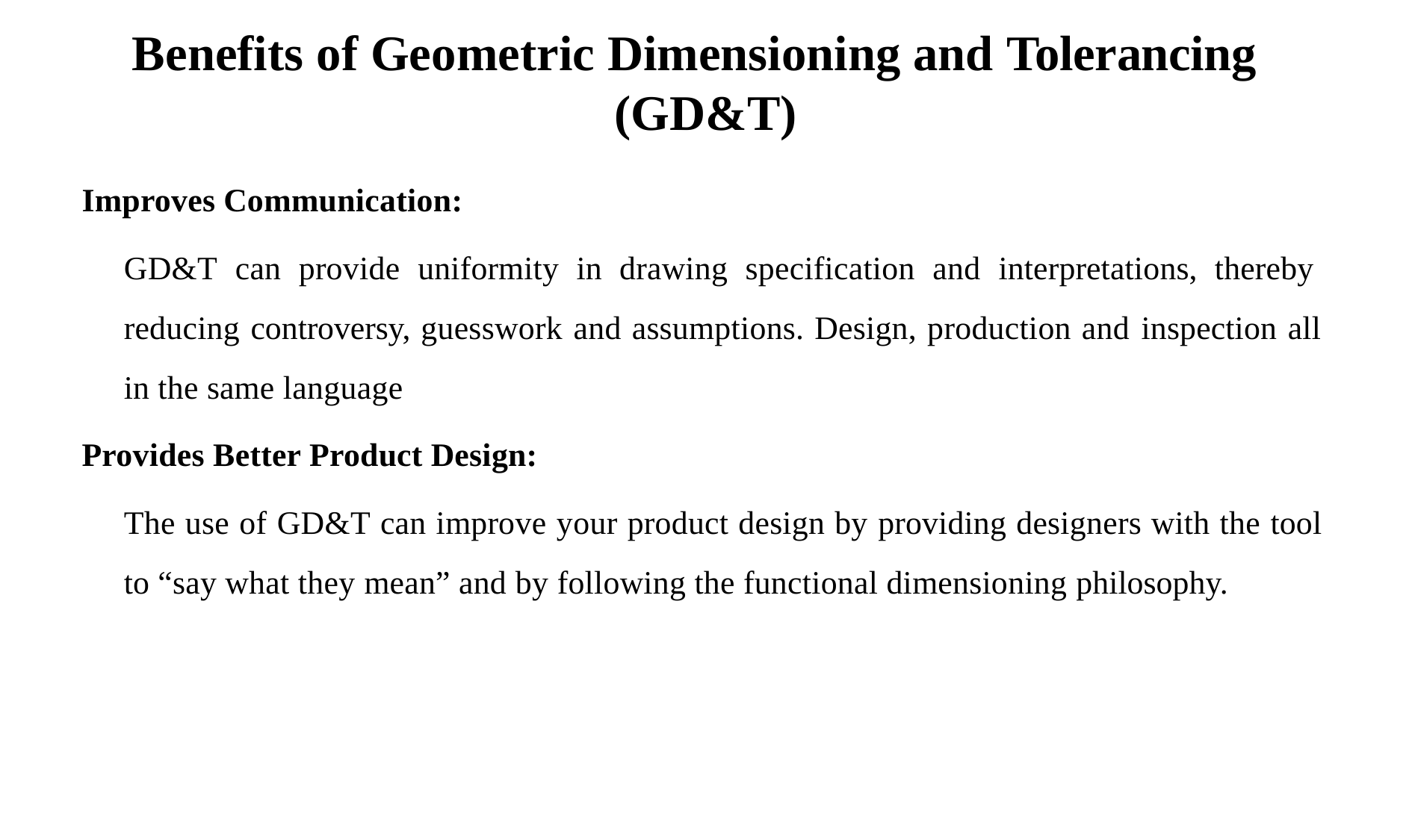

# Benefits of Geometric Dimensioning and Tolerancing  (GD&T)
Improves Communication:
GD&T can provide uniformity in drawing specification and interpretations, thereby  reducing controversy, guesswork and assumptions. Design, production and inspection all  in the same language
Provides Better Product Design:
The use of GD&T can improve your product design by providing designers with the tool  to “say what they mean” and by following the functional dimensioning philosophy.